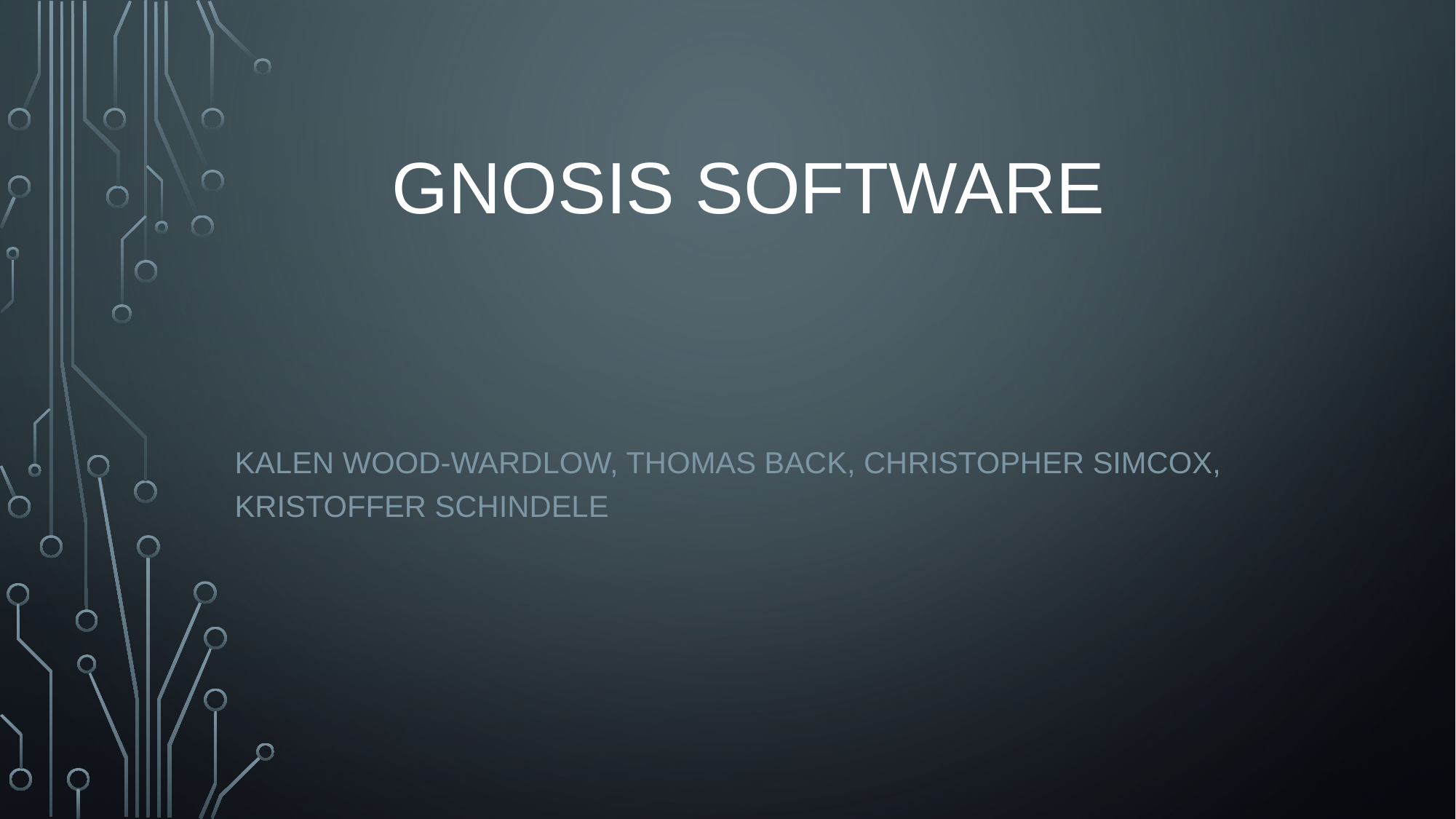

# Gnosis Software
Kalen Wood-WarDlow, Thomas Back, Christopher Simcox, Kristoffer Schindele